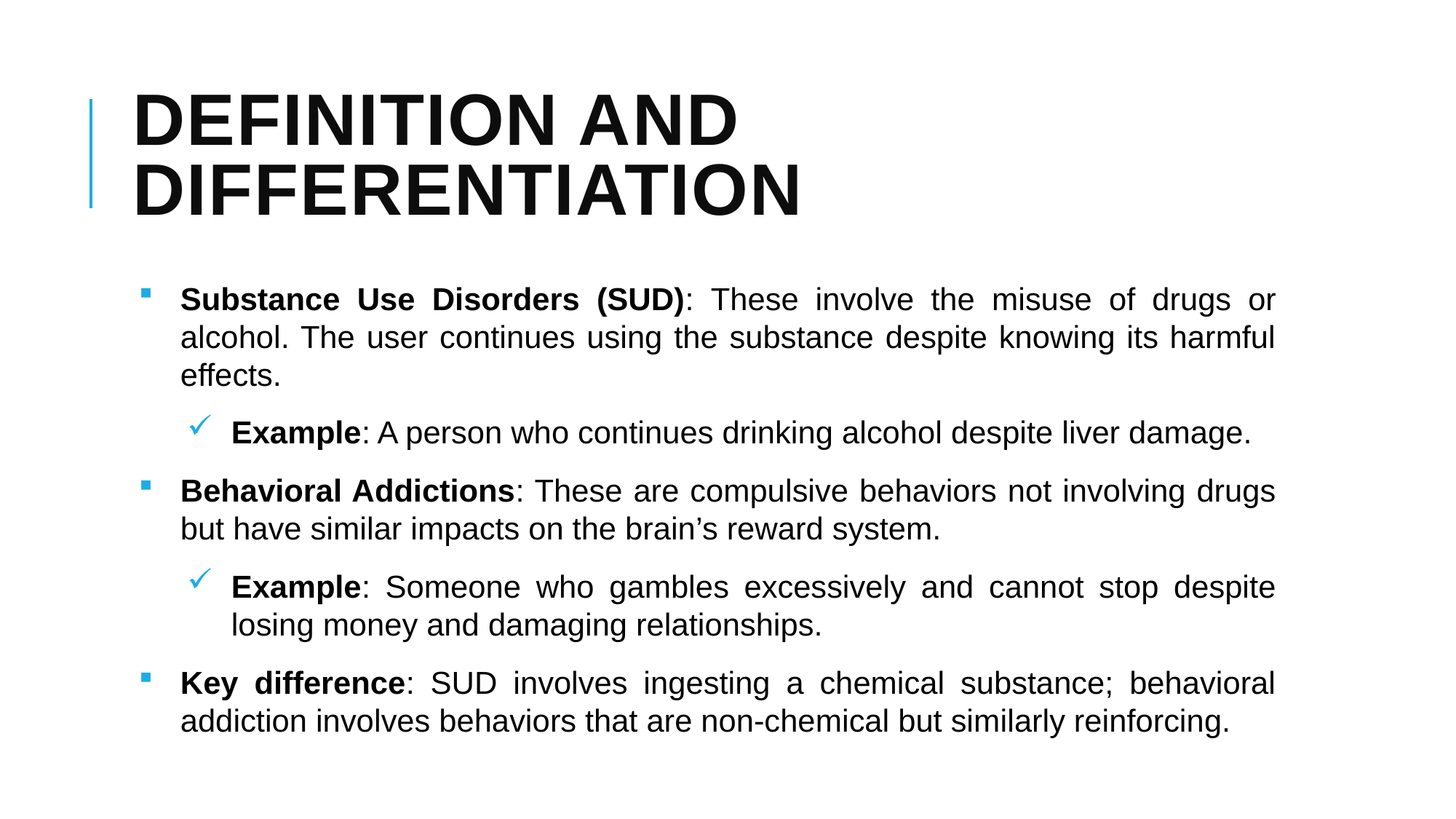

# Definition and Differentiation
Substance Use Disorders (SUD): These involve the misuse of drugs or alcohol. The user continues using the substance despite knowing its harmful effects.
Example: A person who continues drinking alcohol despite liver damage.
Behavioral Addictions: These are compulsive behaviors not involving drugs but have similar impacts on the brain’s reward system.
Example: Someone who gambles excessively and cannot stop despite losing money and damaging relationships.
Key difference: SUD involves ingesting a chemical substance; behavioral addiction involves behaviors that are non-chemical but similarly reinforcing.